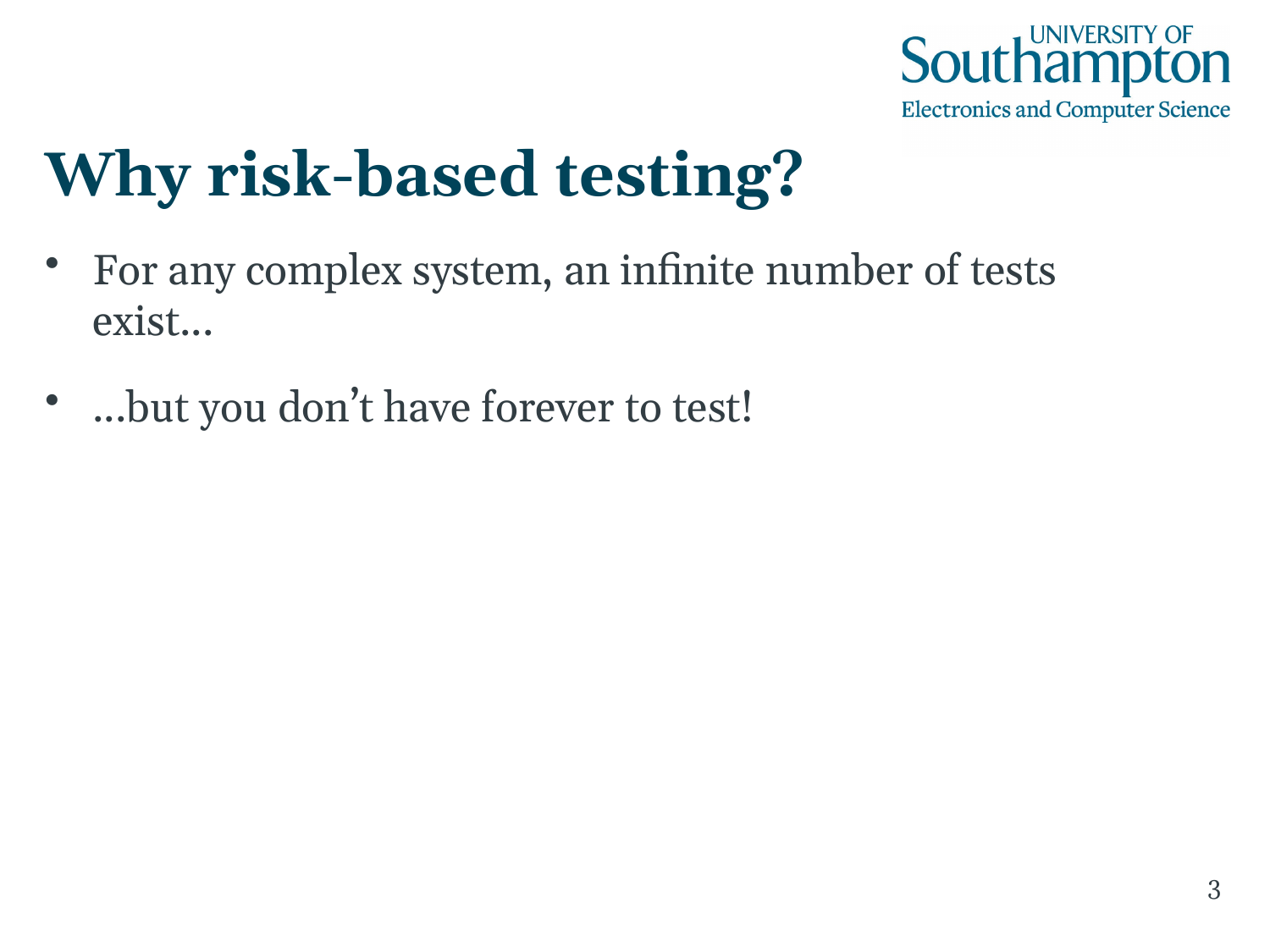

# Why risk-based testing?
For any complex system, an infinite number of tests exist...
...but you don’t have forever to test!

3